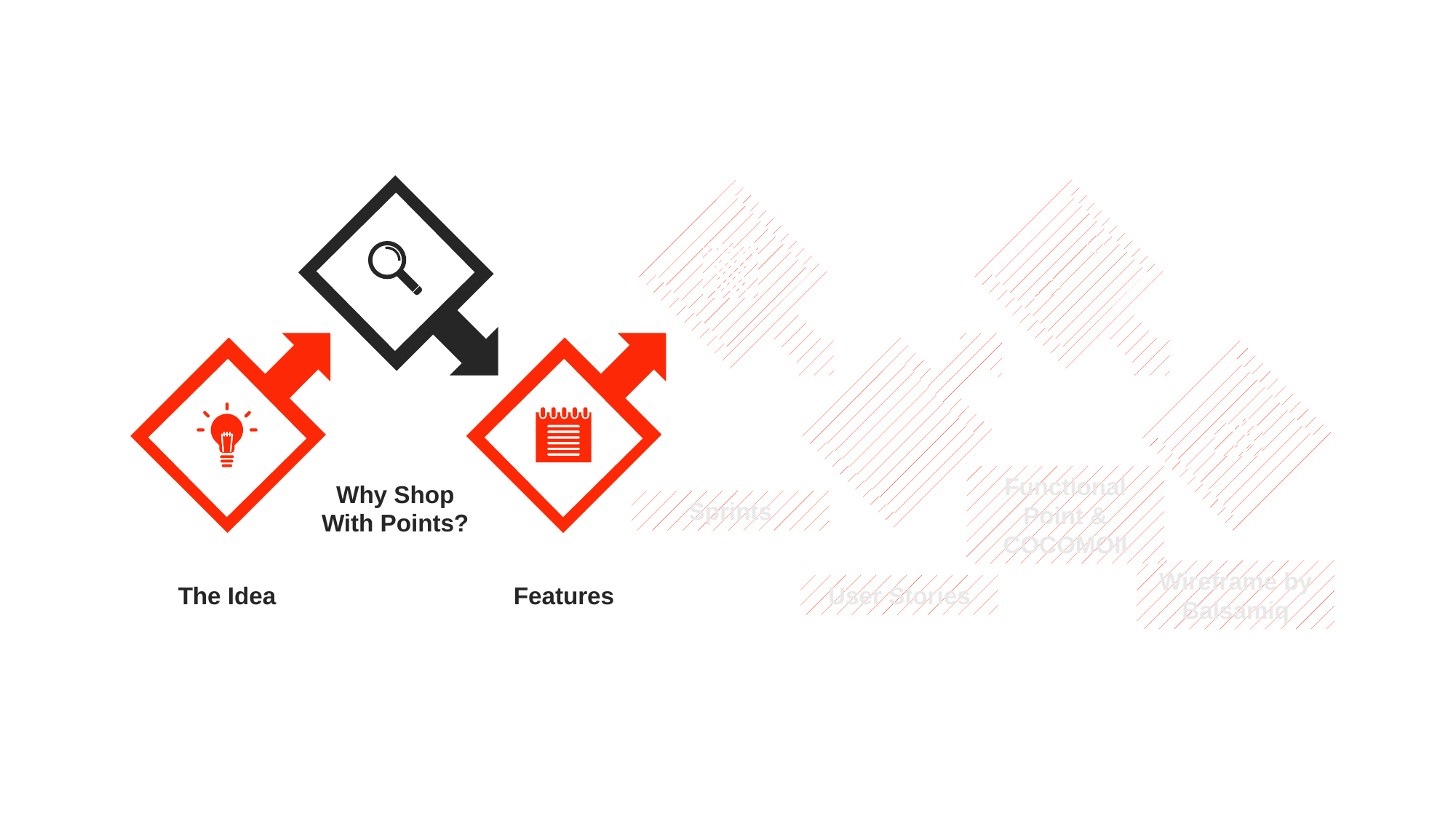

Functional Point &
COCOMOII
Why Shop With Points?
Sprints
Wireframe by Balsamiq
The Idea

Features
User Stories